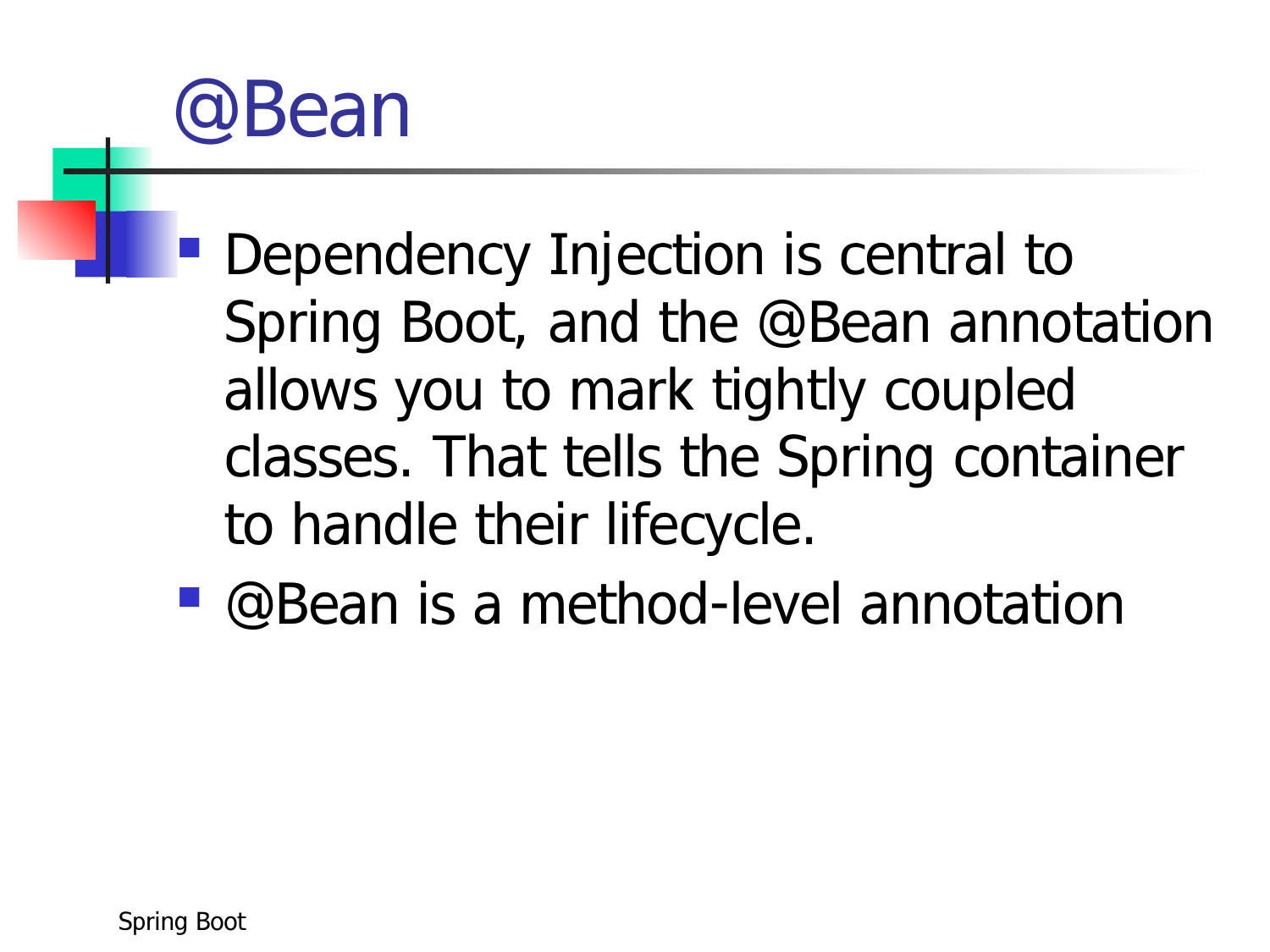

# @Bean
Dependency Injection is central to Spring Boot, and the @Bean annotation allows you to mark tightly coupled classes. That tells the Spring container to handle their lifecycle.
@Bean is a method-level annotation
Spring Boot